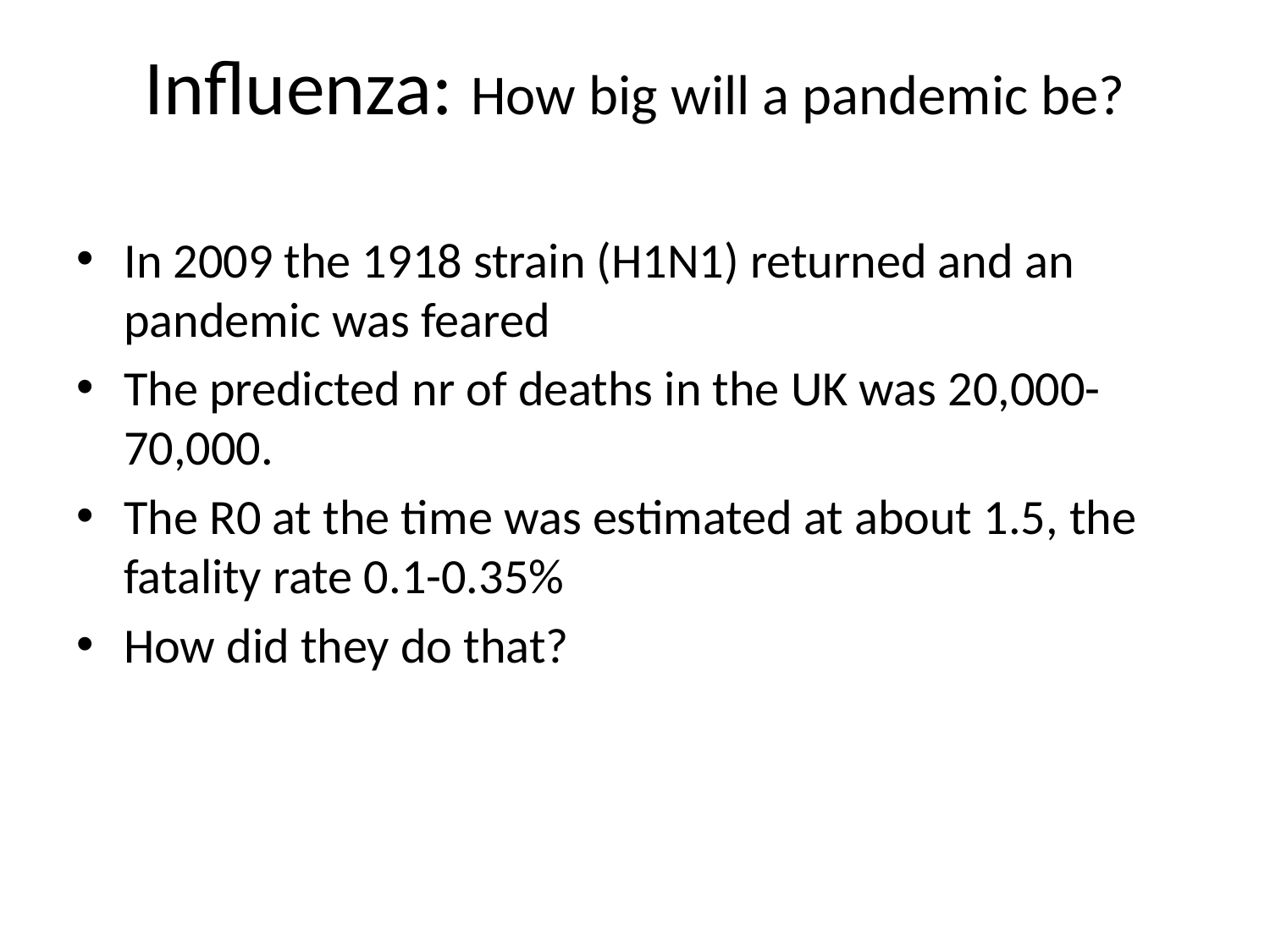

# Influenza: How big will a pandemic be?
In 2009 the 1918 strain (H1N1) returned and an pandemic was feared
The predicted nr of deaths in the UK was 20,000-70,000.
The R0 at the time was estimated at about 1.5, the fatality rate 0.1-0.35%
How did they do that?